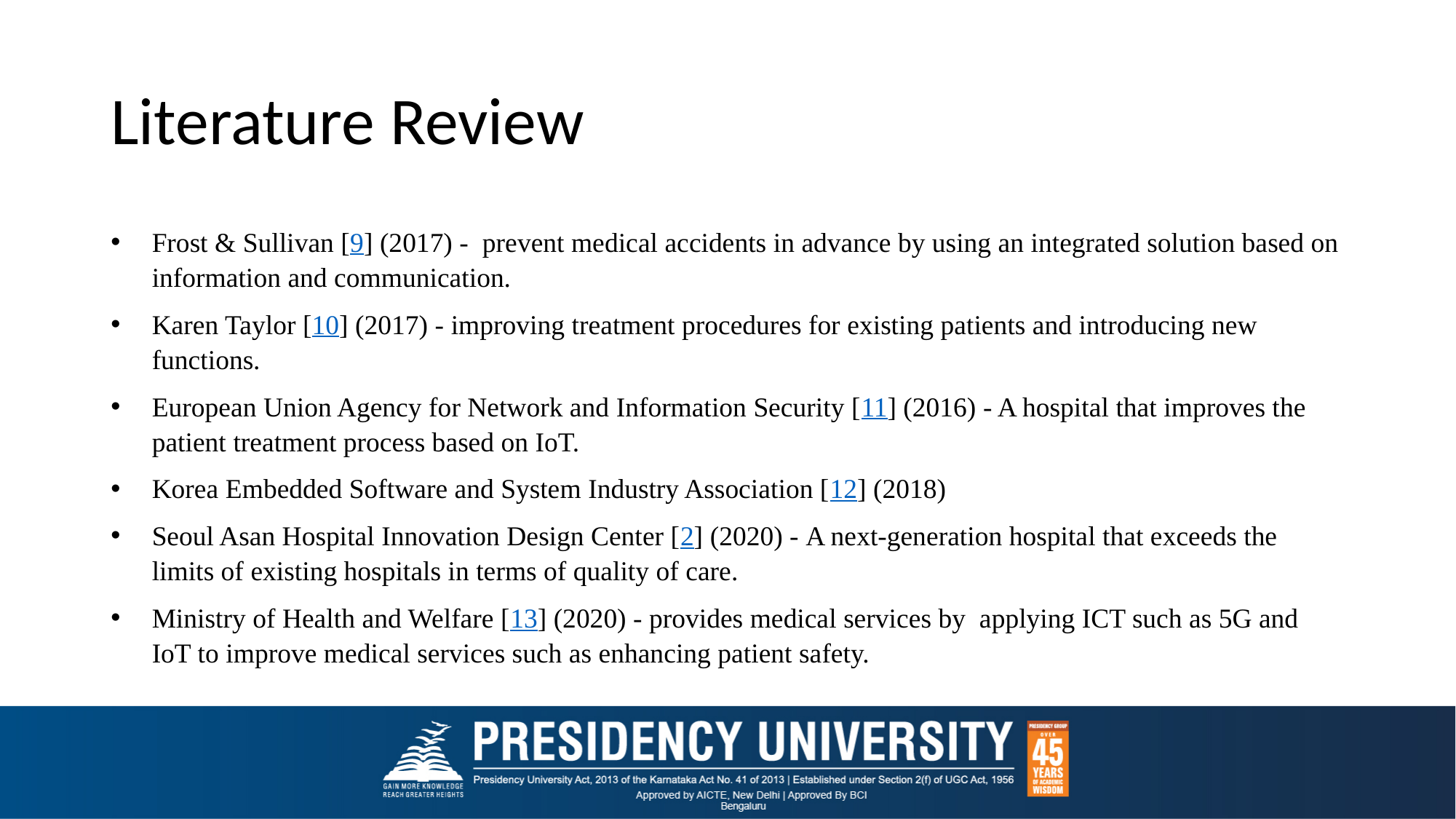

# Literature Review
Frost & Sullivan [9] (2017) -  prevent medical accidents in advance by using an integrated solution based on information and communication.
Karen Taylor [10] (2017) - improving treatment procedures for existing patients and introducing new functions.
European Union Agency for Network and Information Security [11] (2016) - A hospital that improves the patient treatment process based on IoT.
Korea Embedded Software and System Industry Association [12] (2018)
Seoul Asan Hospital Innovation Design Center [2] (2020) - A next-generation hospital that exceeds the limits of existing hospitals in terms of quality of care.
Ministry of Health and Welfare [13] (2020) - provides medical services by  applying ICT such as 5G and IoT to improve medical services such as enhancing patient safety.